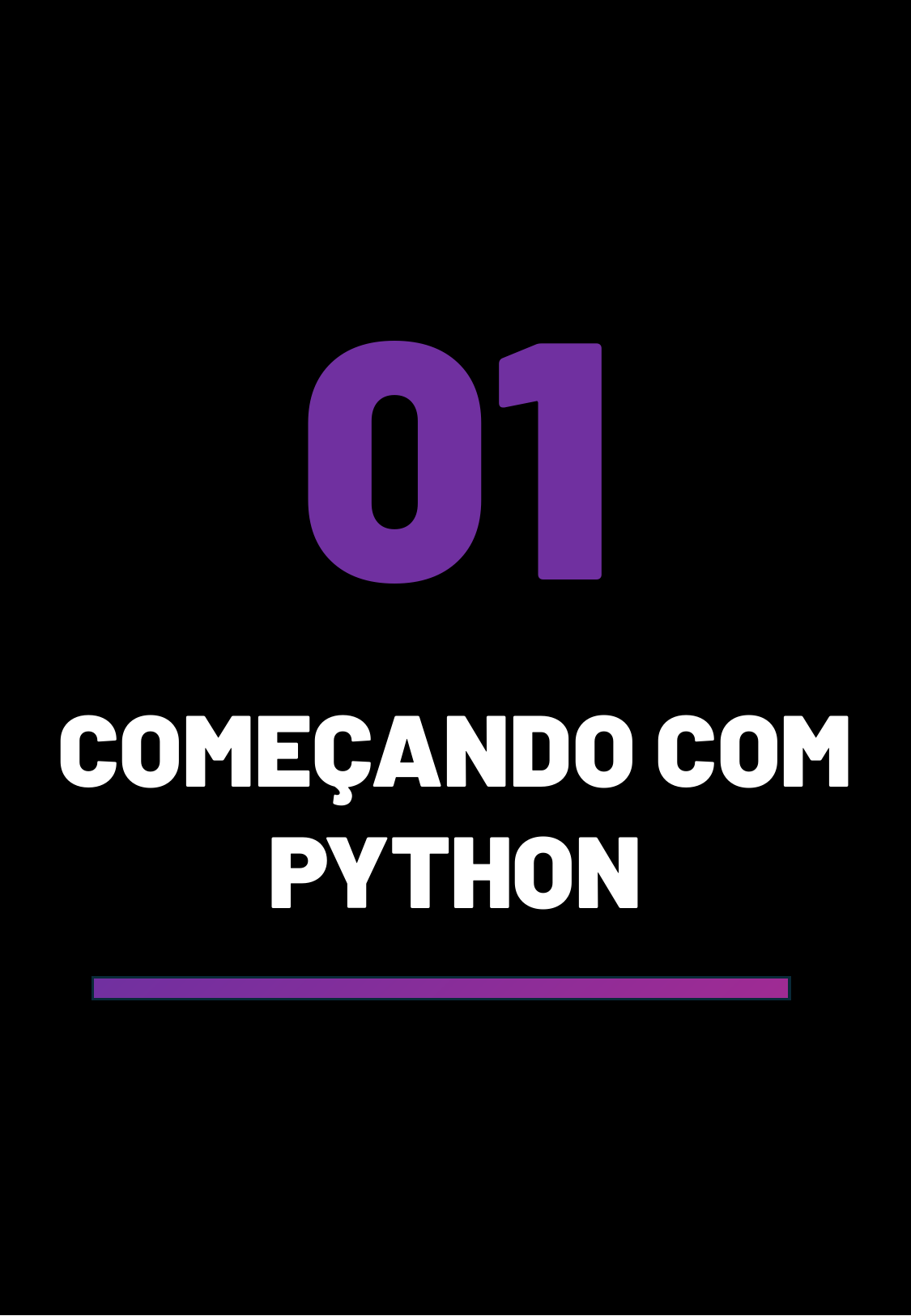

#
01

COMEÇANDO COM PYTHON

COMANDOS PYTHON PARA FEITICEIROS - ALAN AMBROZIO
2